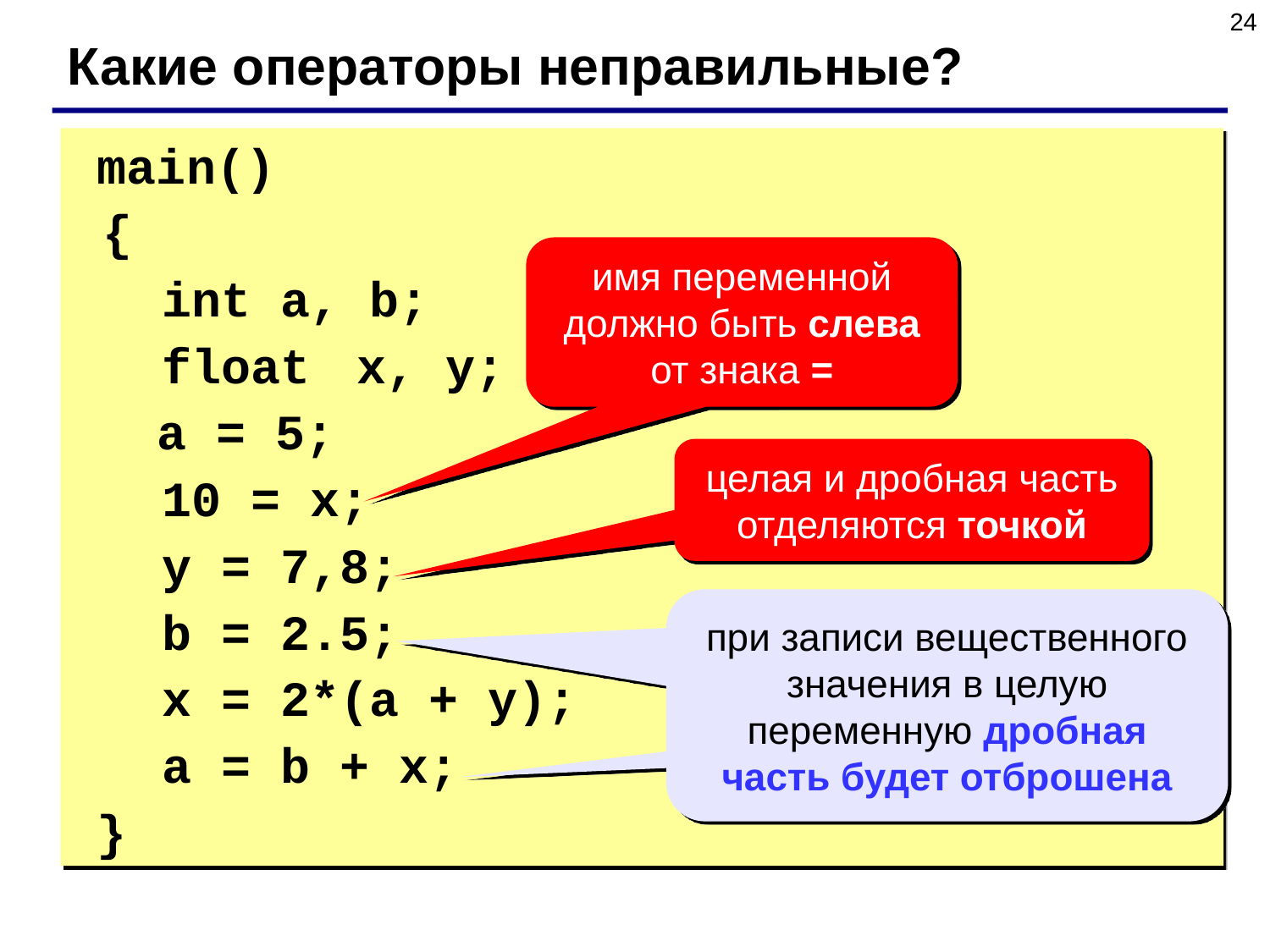

24
Какие операторы неправильные?

	main()
 {
   int a, b;
   float  x, y;
	  a = 5;
   10 = x;
   y = 7,8;
   b = 2.5;
   x = 2*(a + y);
   a = b + x;
	}
имя переменной должно быть слева от знака =
целая и дробная часть отделяются точкой
при записи вещественного значения в целую переменную дробная часть будет отброшена